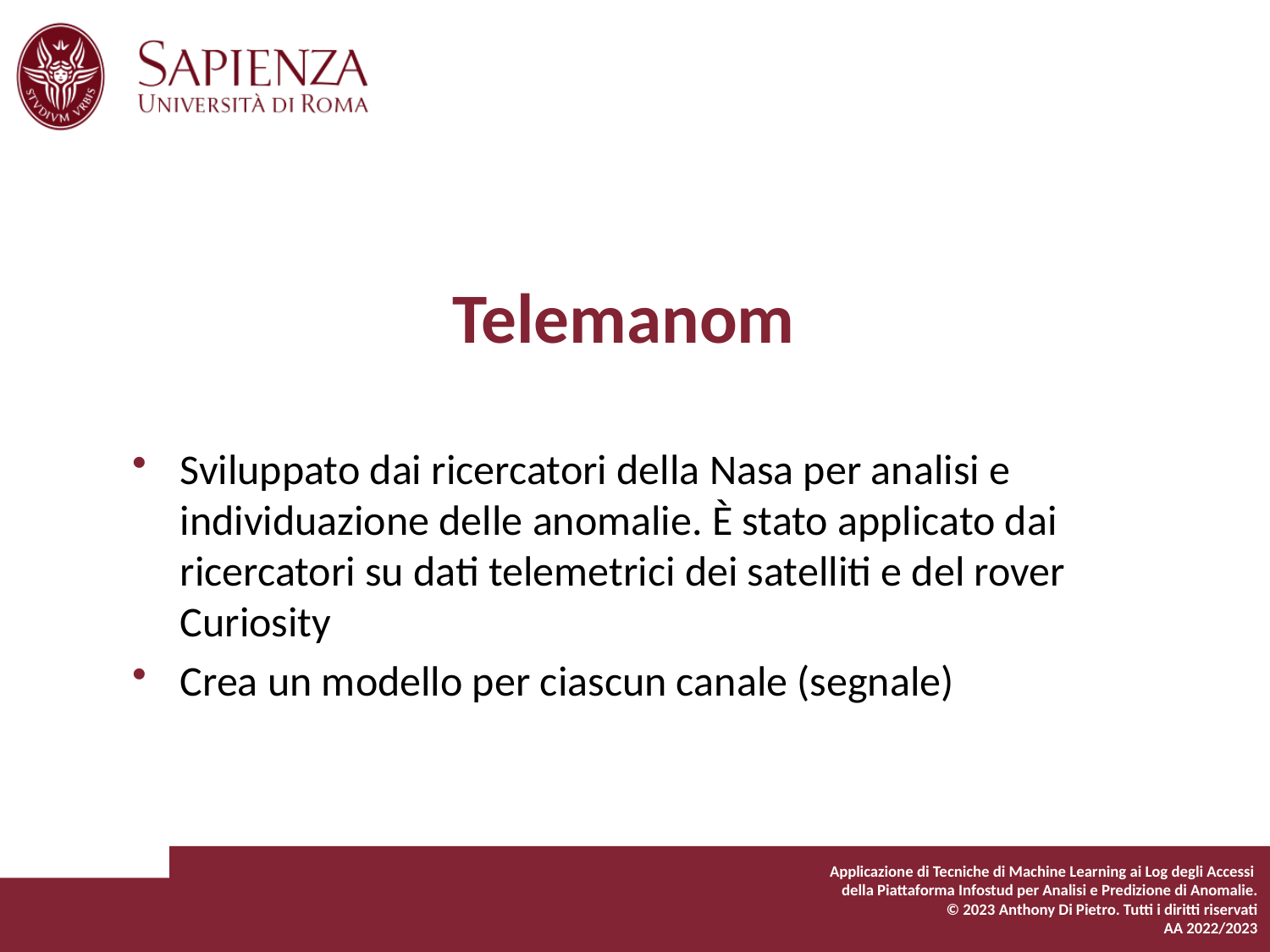

# Telemanom
Sviluppato dai ricercatori della Nasa per analisi e individuazione delle anomalie. È stato applicato dai ricercatori su dati telemetrici dei satelliti e del rover Curiosity
Crea un modello per ciascun canale (segnale)